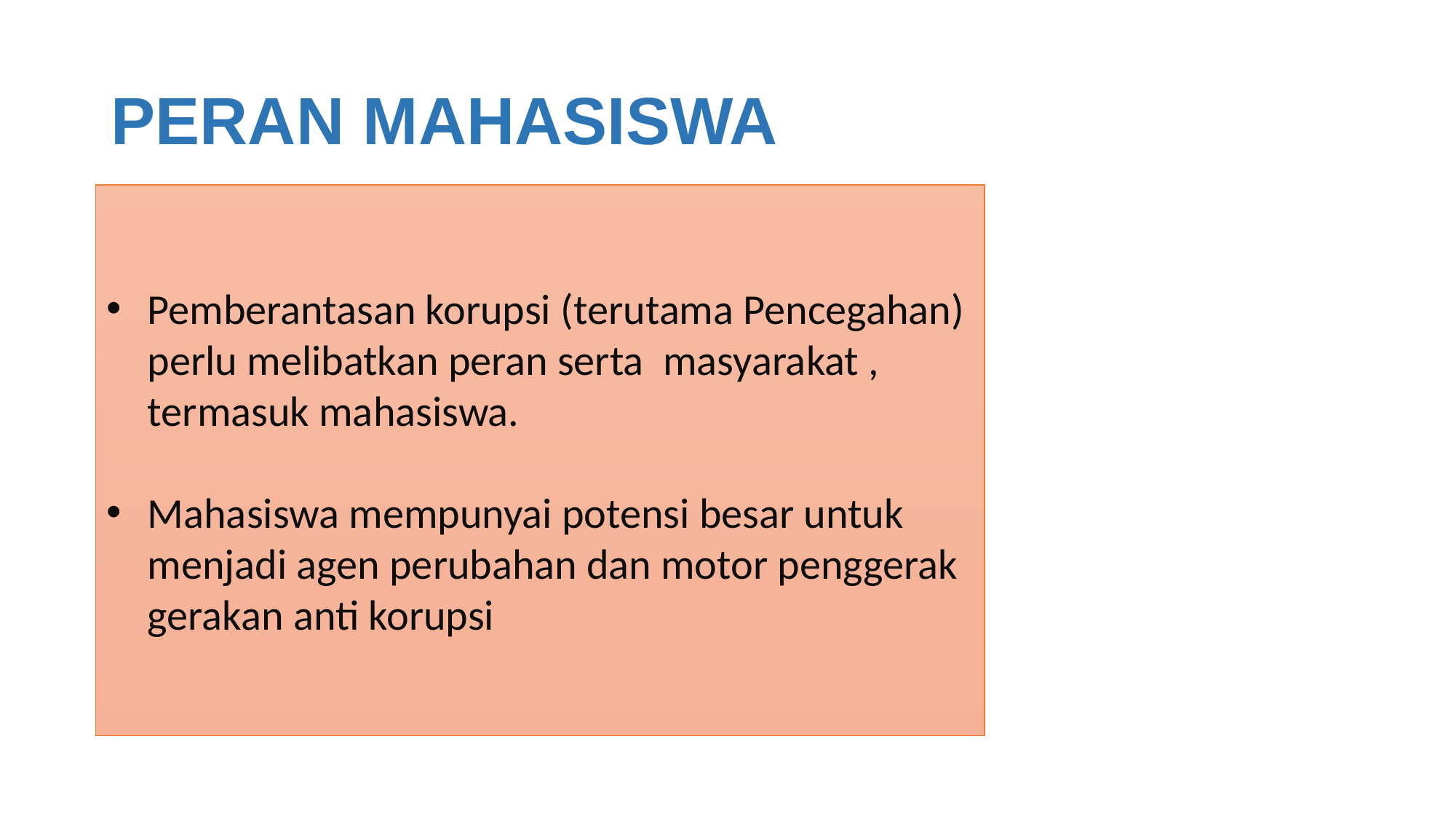

# PERAN MAHASISWA
Pemberantasan korupsi (terutama Pencegahan) perlu melibatkan peran serta  masyarakat , termasuk mahasiswa.

Mahasiswa mempunyai potensi besar untuk menjadi agen perubahan dan motor penggerak gerakan anti korupsi